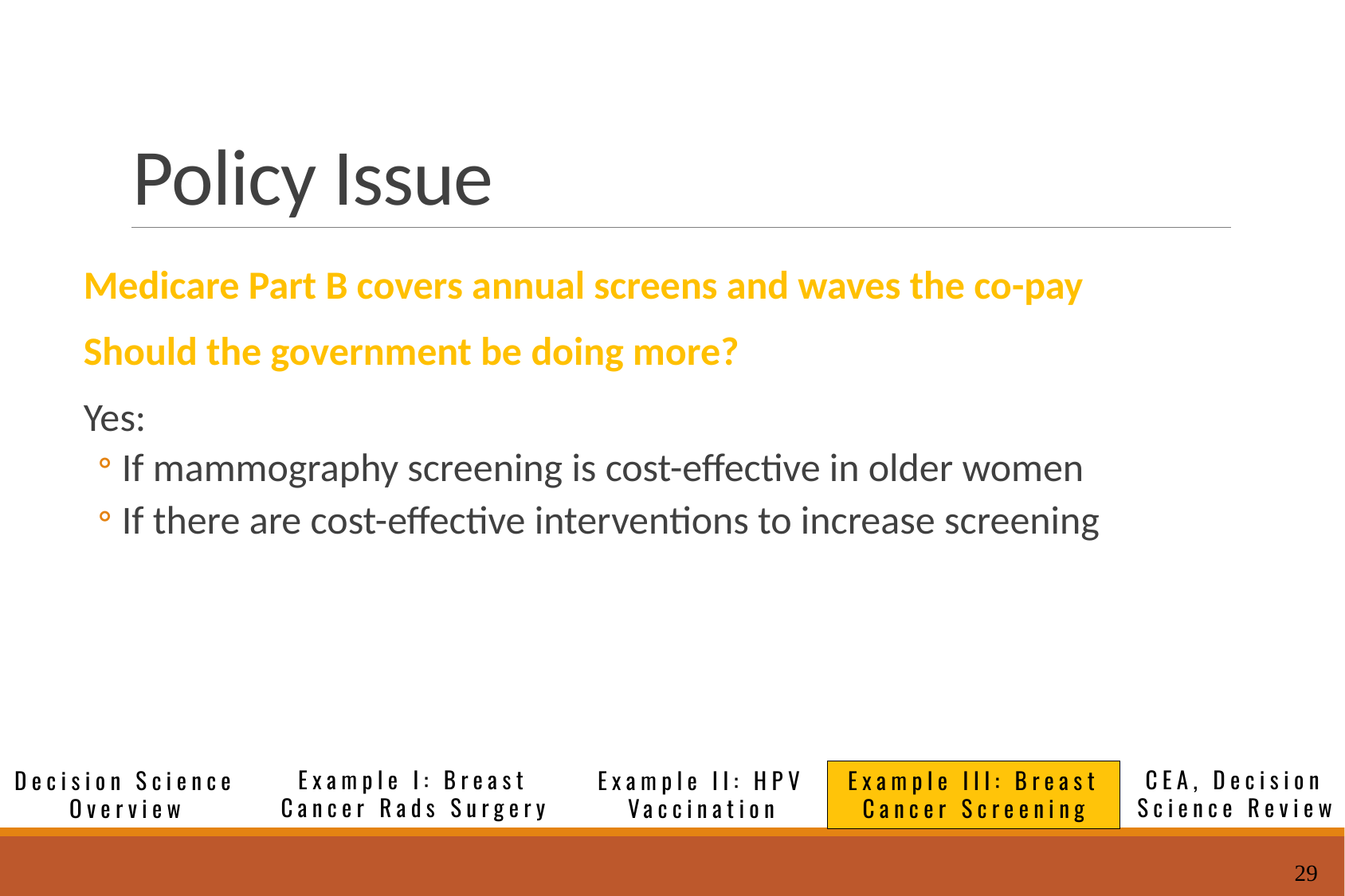

# Policy Issue
Medicare Part B covers annual screens and waves the co-pay
Should the government be doing more?
Yes:
If mammography screening is cost-effective in older women
If there are cost-effective interventions to increase screening

Example I: Breast Cancer Rads Surgery
CEA, Decision Science Review
Example II: HPV Vaccination
Example III: Breast Cancer Screening
Decision Science Overview
29